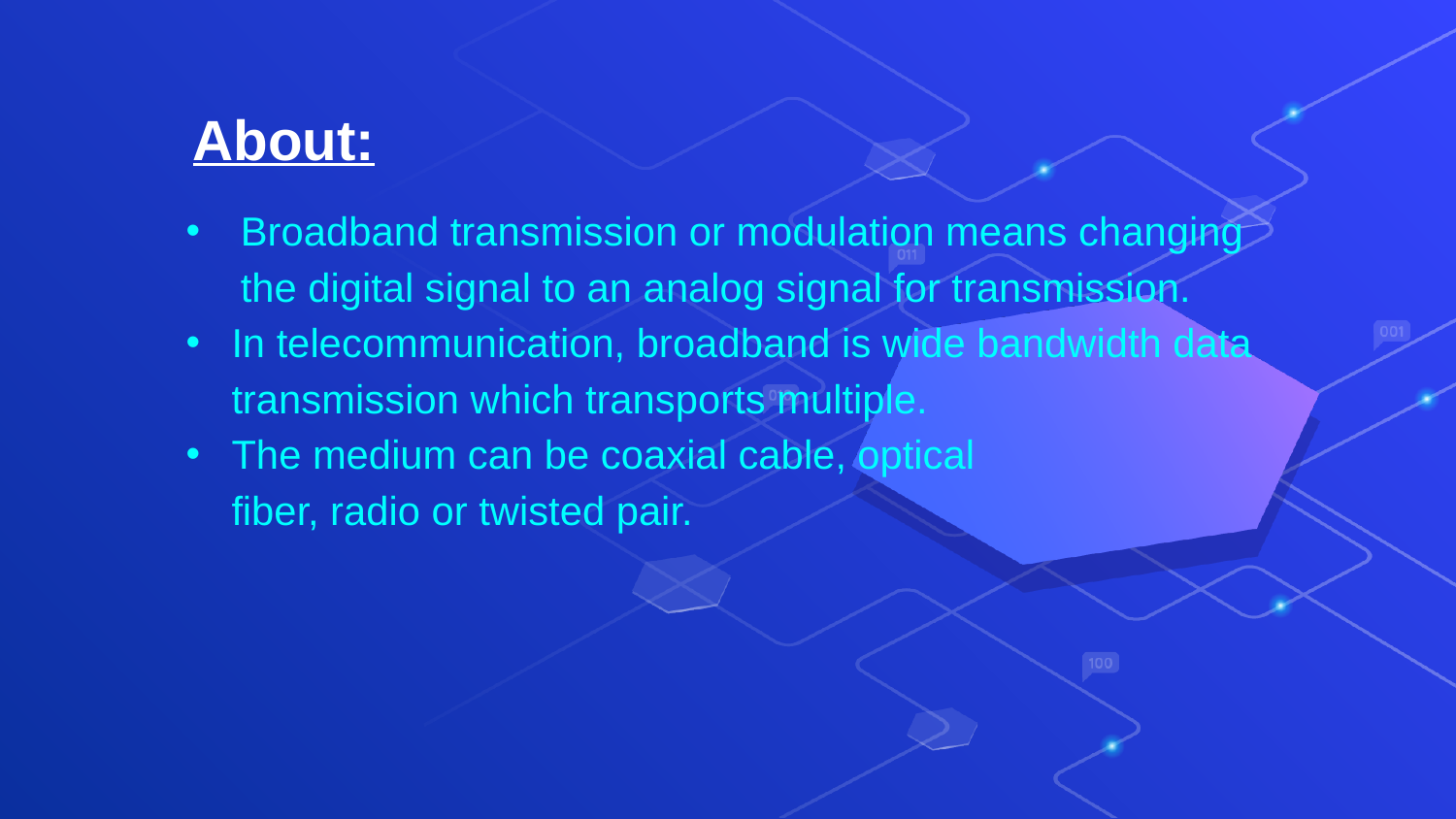

# About:
Broadband transmission or modulation means changing the digital signal to an analog signal for transmission.
In telecommunication, broadband is wide bandwidth data transmission which transports multiple.
The medium can be coaxial cable, optical fiber, radio or twisted pair.